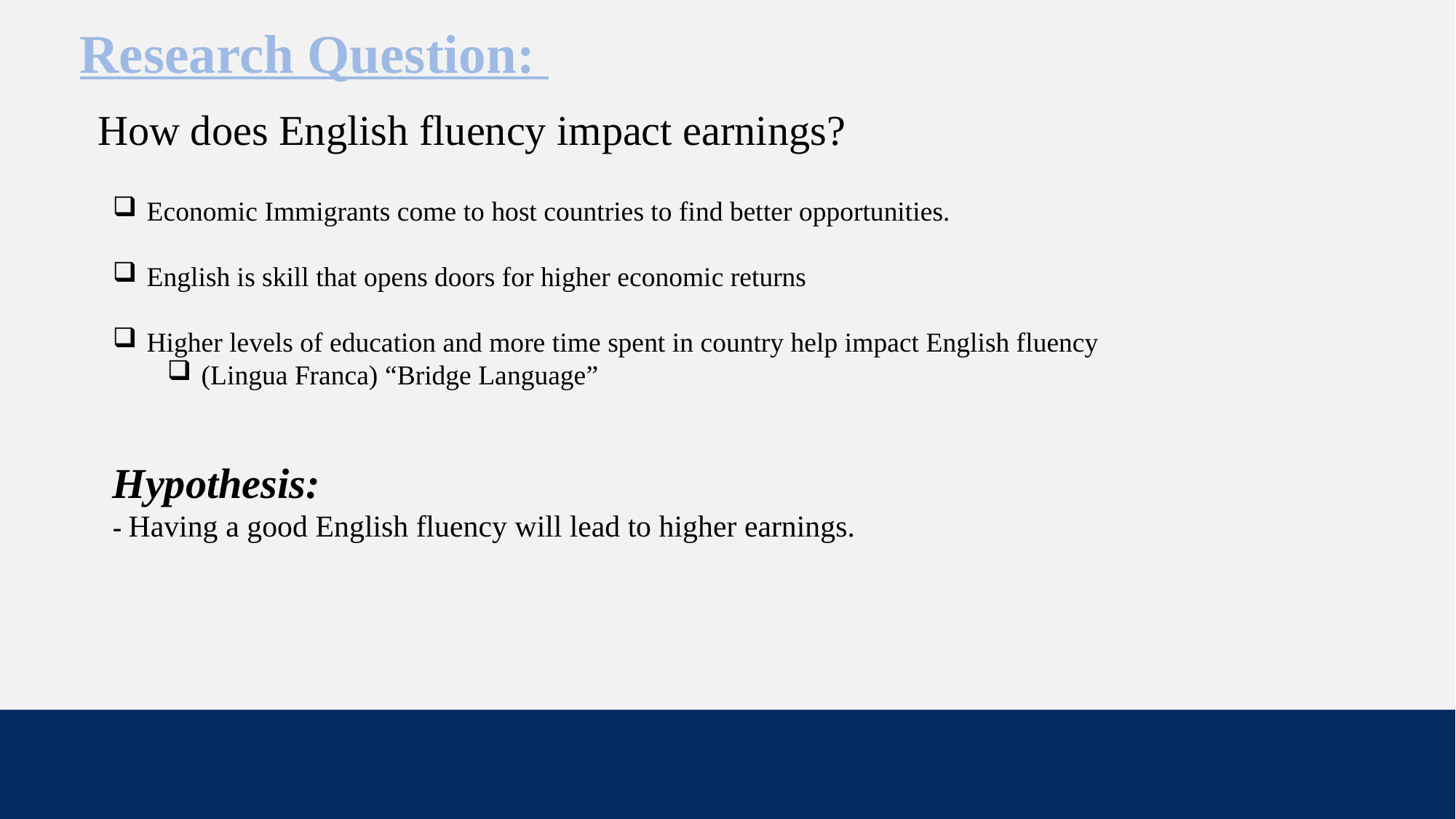

# Research Question:
How does English fluency impact earnings?
Economic Immigrants come to host countries to find better opportunities.

English is skill that opens doors for higher economic returns

Higher levels of education and more time spent in country help impact English fluency
(Lingua Franca) “Bridge Language”

Hypothesis:
- Having a good English fluency will lead to higher earnings.